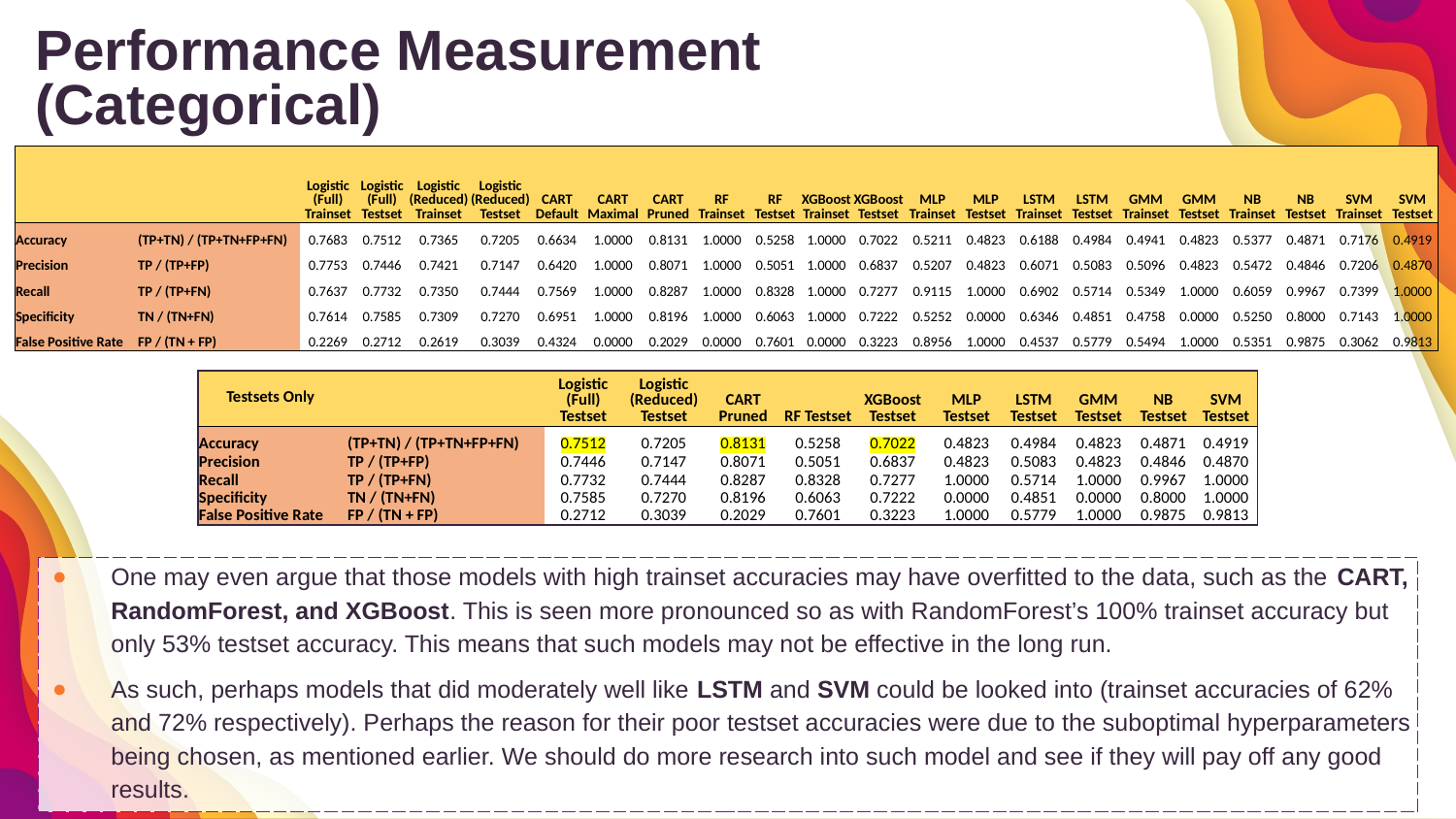

Performance Measurement (Categorical)
|  |  | Logistic (Full) Trainset | Logistic (Full) Testset | Logistic (Reduced) Trainset | Logistic (Reduced) Testset | CART Default | CART Maximal | CART Pruned | RF Trainset | RF Testset | XGBoost Trainset | XGBoost Testset | MLP Trainset | MLP Testset | LSTM Trainset | LSTM Testset | GMM Trainset | GMM Testset | NB Trainset | NB Testset | SVM Trainset | SVM Testset |
| --- | --- | --- | --- | --- | --- | --- | --- | --- | --- | --- | --- | --- | --- | --- | --- | --- | --- | --- | --- | --- | --- | --- |
| Accuracy | (TP+TN) / (TP+TN+FP+FN) | 0.7683 | 0.7512 | 0.7365 | 0.7205 | 0.6634 | 1.0000 | 0.8131 | 1.0000 | 0.5258 | 1.0000 | 0.7022 | 0.5211 | 0.4823 | 0.6188 | 0.4984 | 0.4941 | 0.4823 | 0.5377 | 0.4871 | 0.7176 | 0.4919 |
| Precision | TP / (TP+FP) | 0.7753 | 0.7446 | 0.7421 | 0.7147 | 0.6420 | 1.0000 | 0.8071 | 1.0000 | 0.5051 | 1.0000 | 0.6837 | 0.5207 | 0.4823 | 0.6071 | 0.5083 | 0.5096 | 0.4823 | 0.5472 | 0.4846 | 0.7206 | 0.4870 |
| Recall | TP / (TP+FN) | 0.7637 | 0.7732 | 0.7350 | 0.7444 | 0.7569 | 1.0000 | 0.8287 | 1.0000 | 0.8328 | 1.0000 | 0.7277 | 0.9115 | 1.0000 | 0.6902 | 0.5714 | 0.5349 | 1.0000 | 0.6059 | 0.9967 | 0.7399 | 1.0000 |
| Specificity | TN / (TN+FN) | 0.7614 | 0.7585 | 0.7309 | 0.7270 | 0.6951 | 1.0000 | 0.8196 | 1.0000 | 0.6063 | 1.0000 | 0.7222 | 0.5252 | 0.0000 | 0.6346 | 0.4851 | 0.4758 | 0.0000 | 0.5250 | 0.8000 | 0.7143 | 1.0000 |
| False Positive Rate | FP / (TN + FP) | 0.2269 | 0.2712 | 0.2619 | 0.3039 | 0.4324 | 0.0000 | 0.2029 | 0.0000 | 0.7601 | 0.0000 | 0.3223 | 0.8956 | 1.0000 | 0.4537 | 0.5779 | 0.5494 | 1.0000 | 0.5351 | 0.9875 | 0.3062 | 0.9813 |
| Testsets Only |  | Logistic (Full) Testset | Logistic (Reduced) Testset | CART Pruned | RF Testset | XGBoost Testset | MLP Testset | LSTM Testset | GMM Testset | NB Testset | SVM Testset |
| --- | --- | --- | --- | --- | --- | --- | --- | --- | --- | --- | --- |
| Accuracy | (TP+TN) / (TP+TN+FP+FN) | 0.7512 | 0.7205 | 0.8131 | 0.5258 | 0.7022 | 0.4823 | 0.4984 | 0.4823 | 0.4871 | 0.4919 |
| Precision | TP / (TP+FP) | 0.7446 | 0.7147 | 0.8071 | 0.5051 | 0.6837 | 0.4823 | 0.5083 | 0.4823 | 0.4846 | 0.4870 |
| Recall | TP / (TP+FN) | 0.7732 | 0.7444 | 0.8287 | 0.8328 | 0.7277 | 1.0000 | 0.5714 | 1.0000 | 0.9967 | 1.0000 |
| Specificity | TN / (TN+FN) | 0.7585 | 0.7270 | 0.8196 | 0.6063 | 0.7222 | 0.0000 | 0.4851 | 0.0000 | 0.8000 | 1.0000 |
| False Positive Rate | FP / (TN + FP) | 0.2712 | 0.3039 | 0.2029 | 0.7601 | 0.3223 | 1.0000 | 0.5779 | 1.0000 | 0.9875 | 0.9813 |
One may even argue that those models with high trainset accuracies may have overfitted to the data, such as the CART, RandomForest, and XGBoost. This is seen more pronounced so as with RandomForest’s 100% trainset accuracy but only 53% testset accuracy. This means that such models may not be effective in the long run.
As such, perhaps models that did moderately well like LSTM and SVM could be looked into (trainset accuracies of 62% and 72% respectively). Perhaps the reason for their poor testset accuracies were due to the suboptimal hyperparameters being chosen, as mentioned earlier. We should do more research into such model and see if they will pay off any good results.